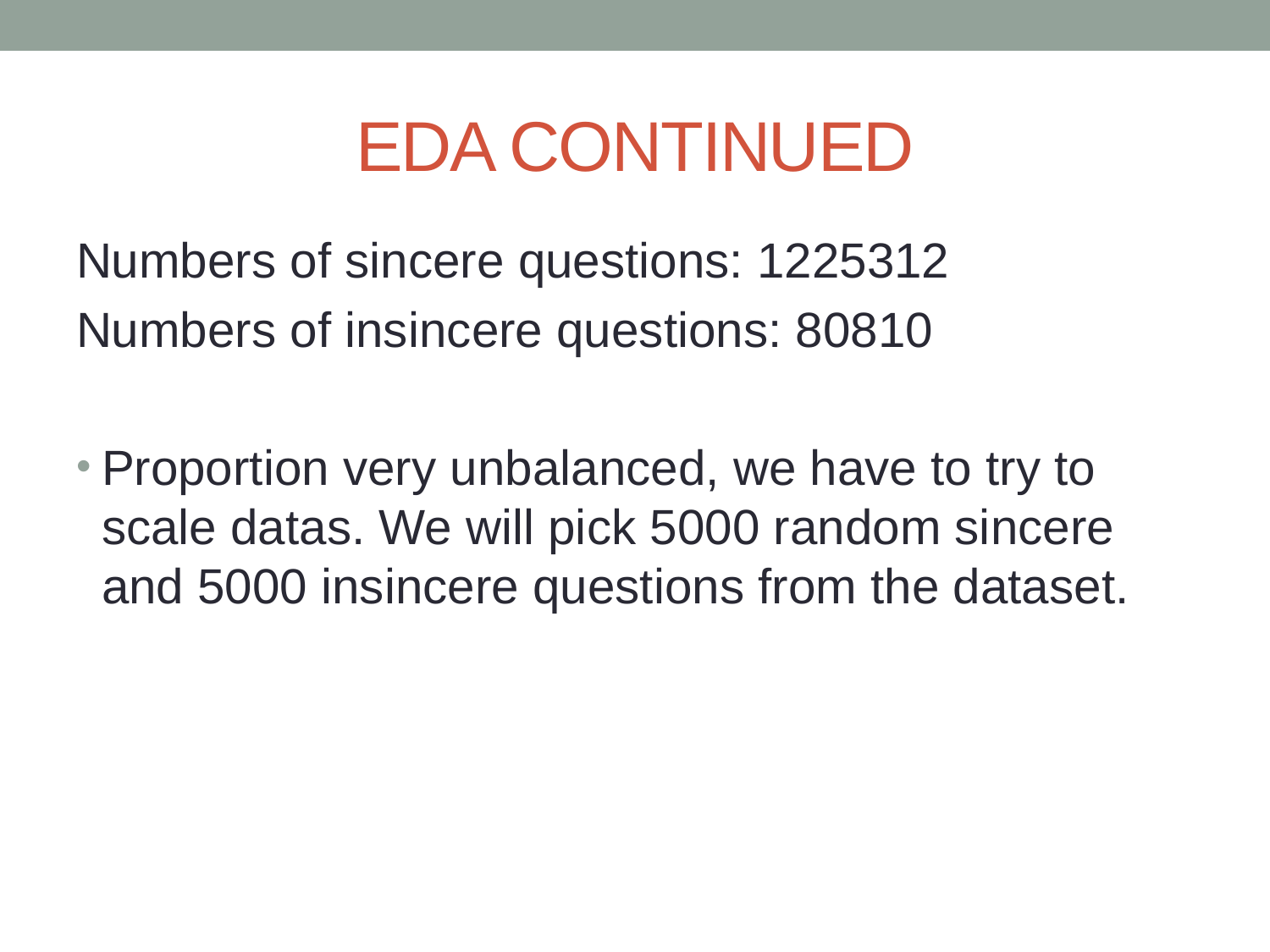

# EDA CONTINUED
Numbers of sincere questions: 1225312
Numbers of insincere questions: 80810

Proportion very unbalanced, we have to try to scale datas. We will pick 5000 random sincere and 5000 insincere questions from the dataset.